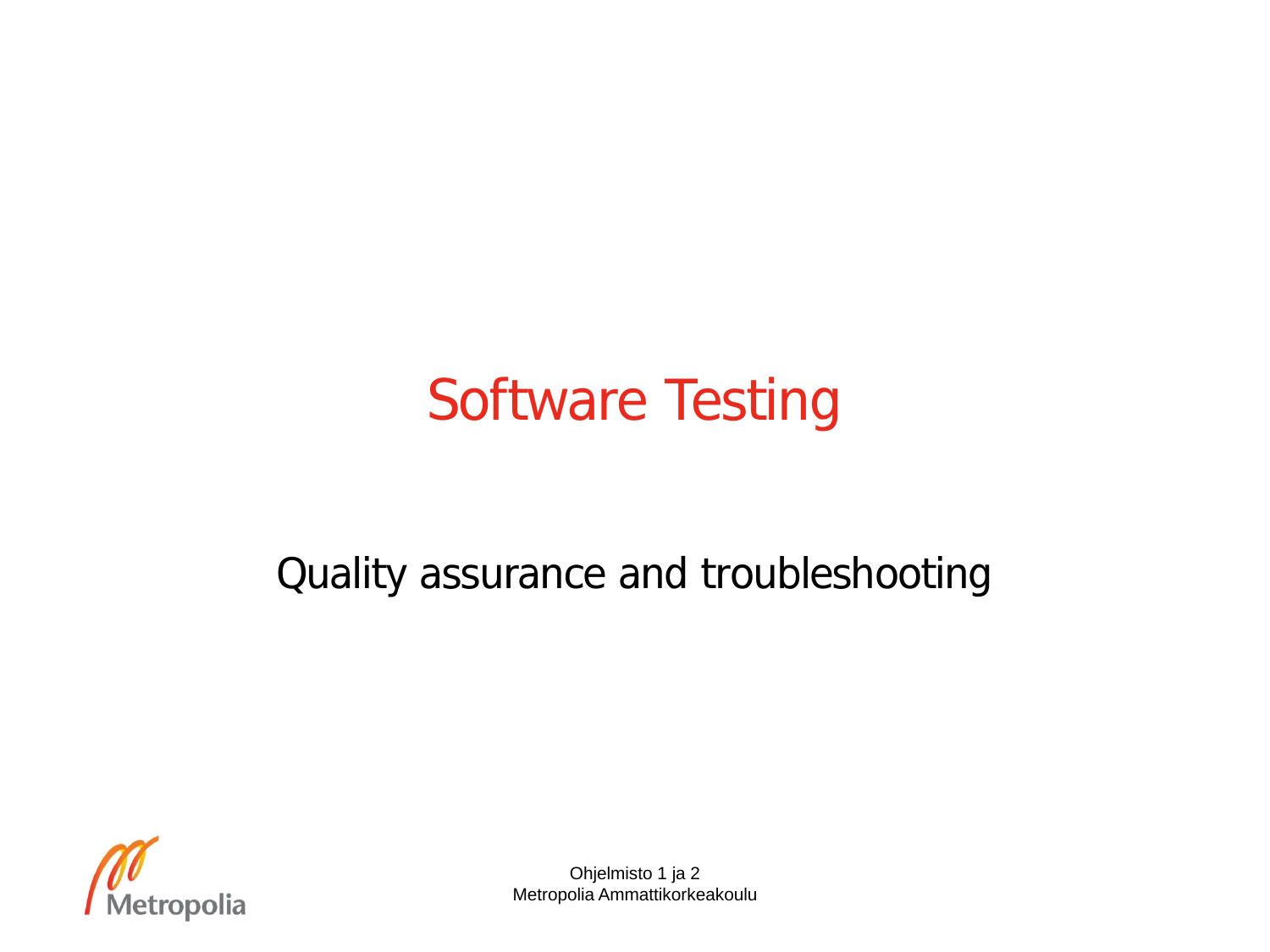

# Software Testing
Quality assurance and troubleshooting
Ohjelmisto 1 ja 2
Metropolia Ammattikorkeakoulu